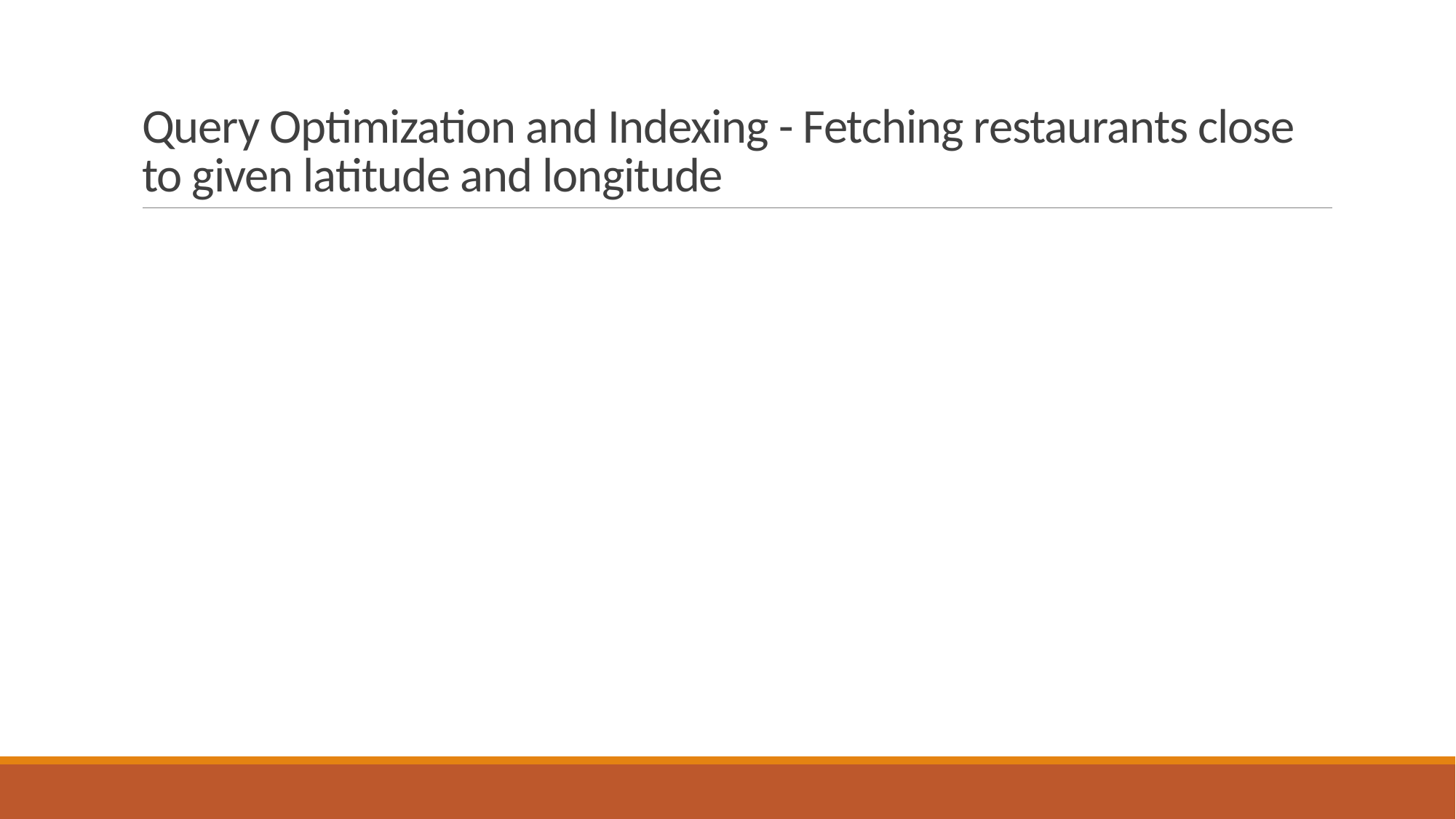

# Query Optimization and Indexing - Fetching restaurants close to given latitude and longitude